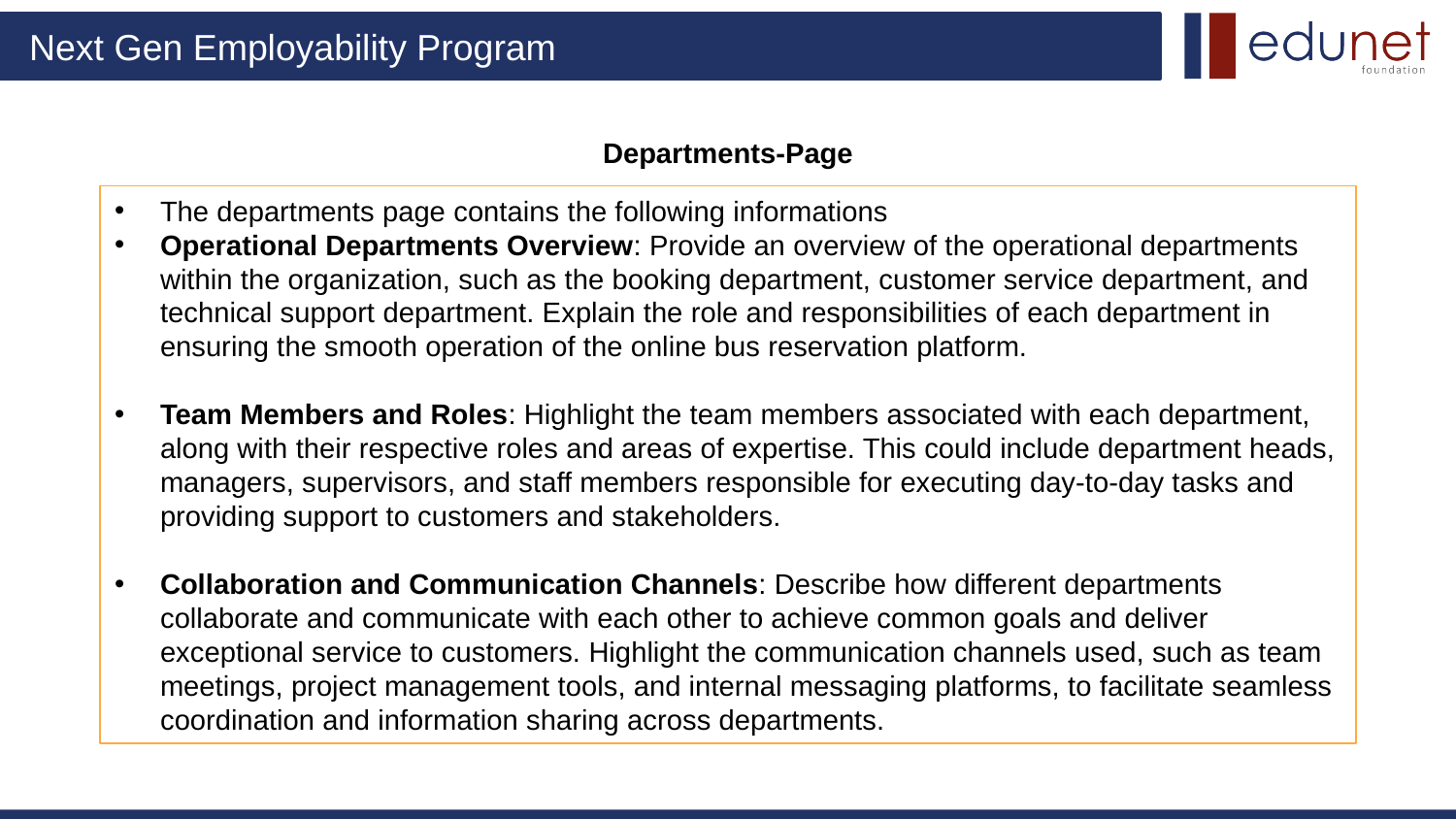

# Departments-Page
The departments page contains the following informations
Operational Departments Overview: Provide an overview of the operational departments within the organization, such as the booking department, customer service department, and technical support department. Explain the role and responsibilities of each department in ensuring the smooth operation of the online bus reservation platform.

Team Members and Roles: Highlight the team members associated with each department, along with their respective roles and areas of expertise. This could include department heads, managers, supervisors, and staff members responsible for executing day-to-day tasks and providing support to customers and stakeholders.

Collaboration and Communication Channels: Describe how different departments collaborate and communicate with each other to achieve common goals and deliver exceptional service to customers. Highlight the communication channels used, such as team meetings, project management tools, and internal messaging platforms, to facilitate seamless coordination and information sharing across departments.